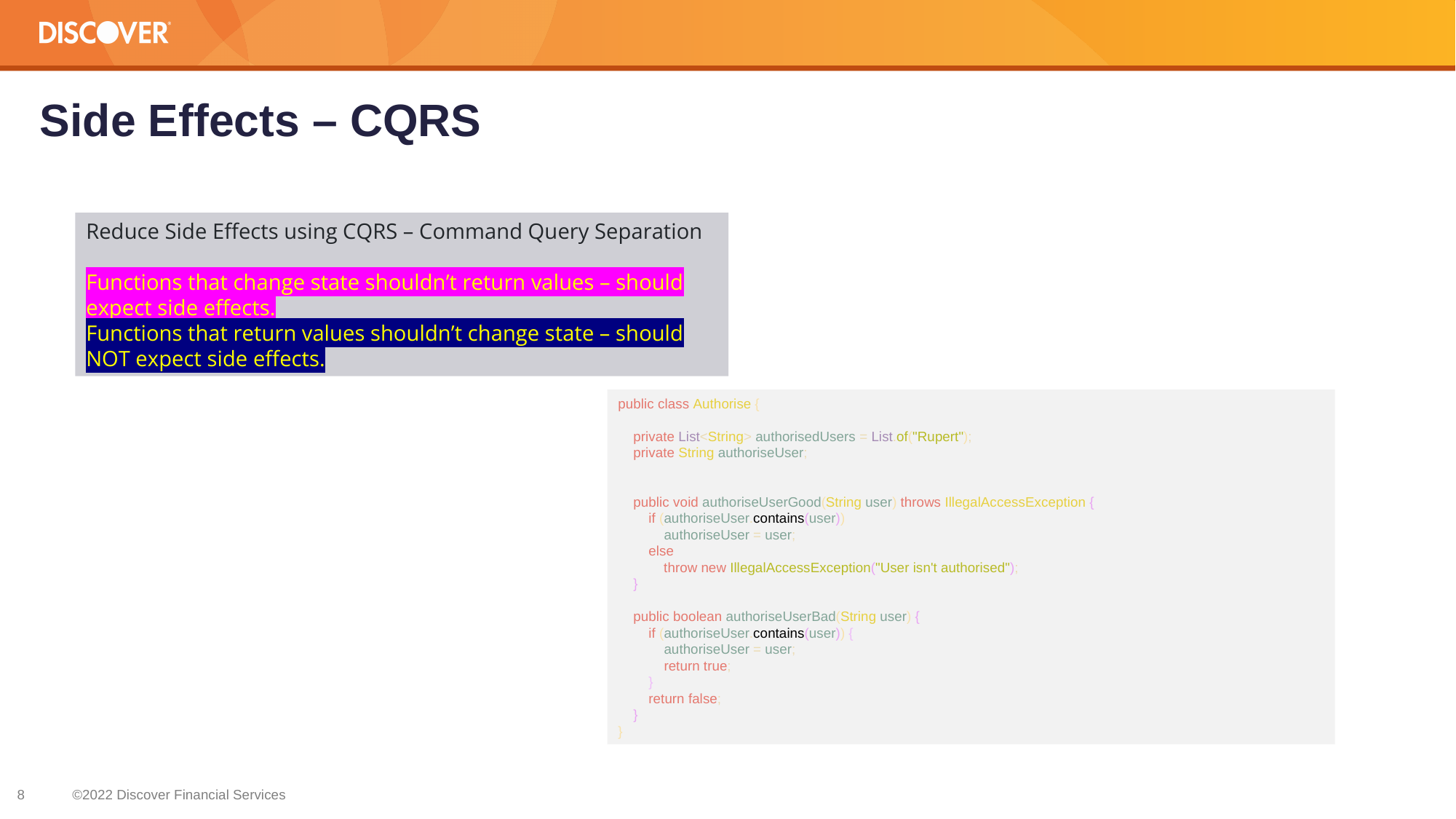

# Side Effects – CQRS
Reduce Side Effects using CQRS – Command Query Separation

Functions that change state shouldn’t return values – should expect side effects.
Functions that return values shouldn’t change state – should NOT expect side effects.
public class Authorise {
    private List<String> authorisedUsers = List.of("Rupert");
    private String authoriseUser;
    public void authoriseUserGood(String user) throws IllegalAccessException {
        if (authoriseUser.contains(user))
            authoriseUser = user;
        else
            throw new IllegalAccessException("User isn't authorised");
    }
    public boolean authoriseUserBad(String user) {
        if (authoriseUser.contains(user)) {
            authoriseUser = user;
            return true;
        }
        return false;
    }
}